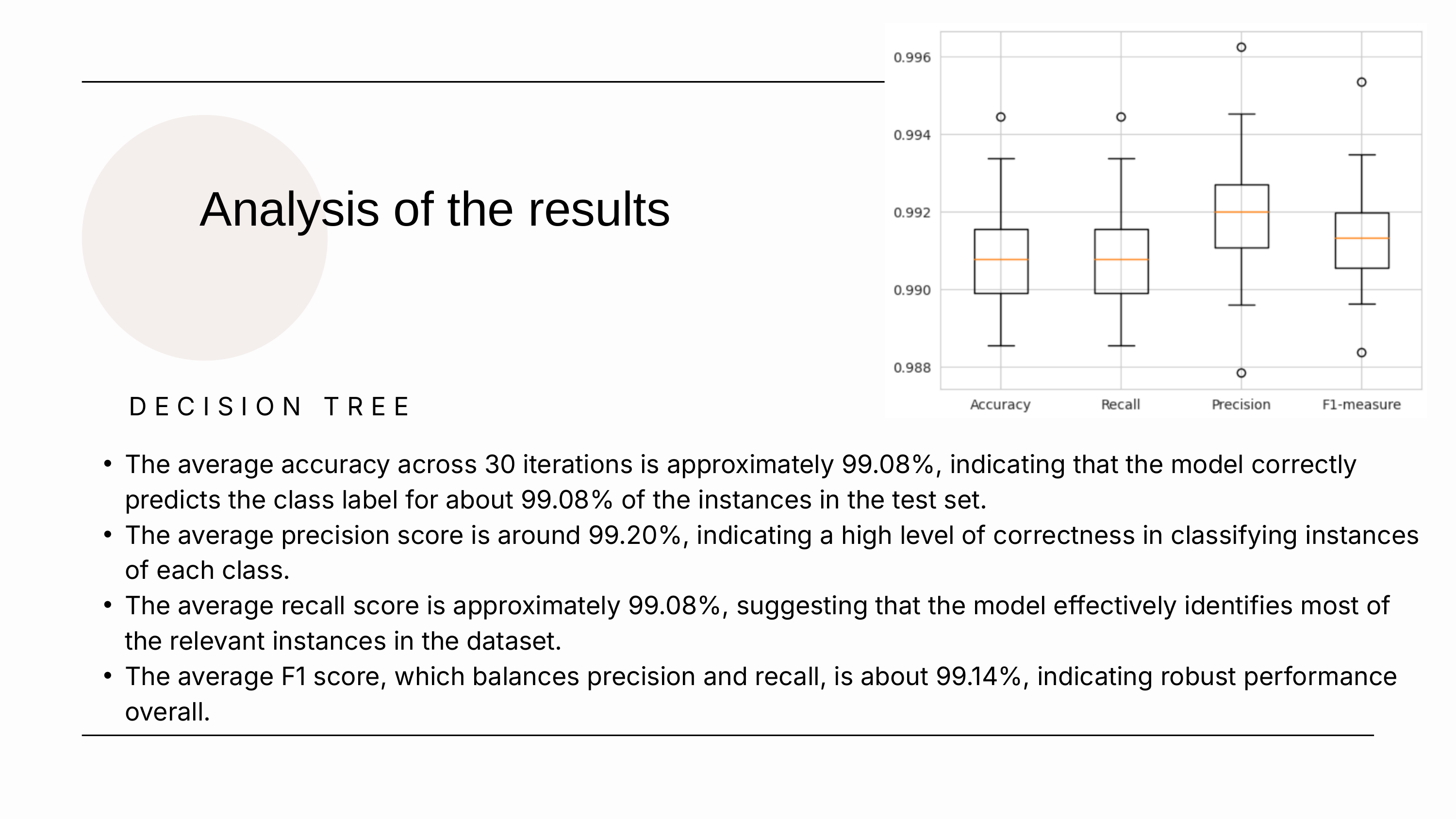

Analysis of the results
DECISION TREE
The average accuracy across 30 iterations is approximately 99.08%, indicating that the model correctly predicts the class label for about 99.08% of the instances in the test set.
The average precision score is around 99.20%, indicating a high level of correctness in classifying instances of each class.
The average recall score is approximately 99.08%, suggesting that the model effectively identifies most of the relevant instances in the dataset.
The average F1 score, which balances precision and recall, is about 99.14%, indicating robust performance overall.